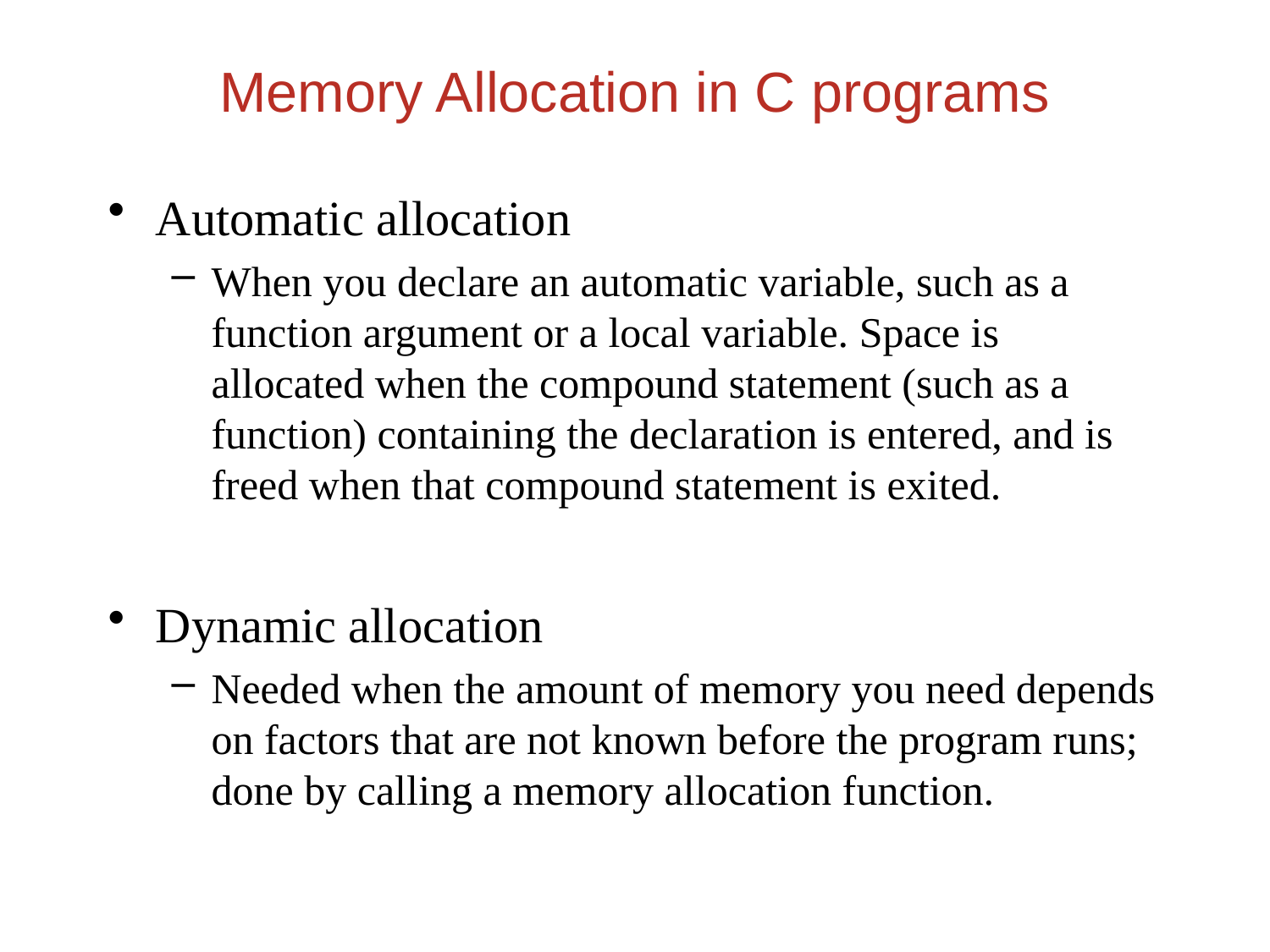

Memory Allocation in C programs
Automatic allocation
When you declare an automatic variable, such as a function argument or a local variable. Space is allocated when the compound statement (such as a function) containing the declaration is entered, and is freed when that compound statement is exited.

Dynamic allocation
Needed when the amount of memory you need depends on factors that are not known before the program runs; done by calling a memory allocation function.